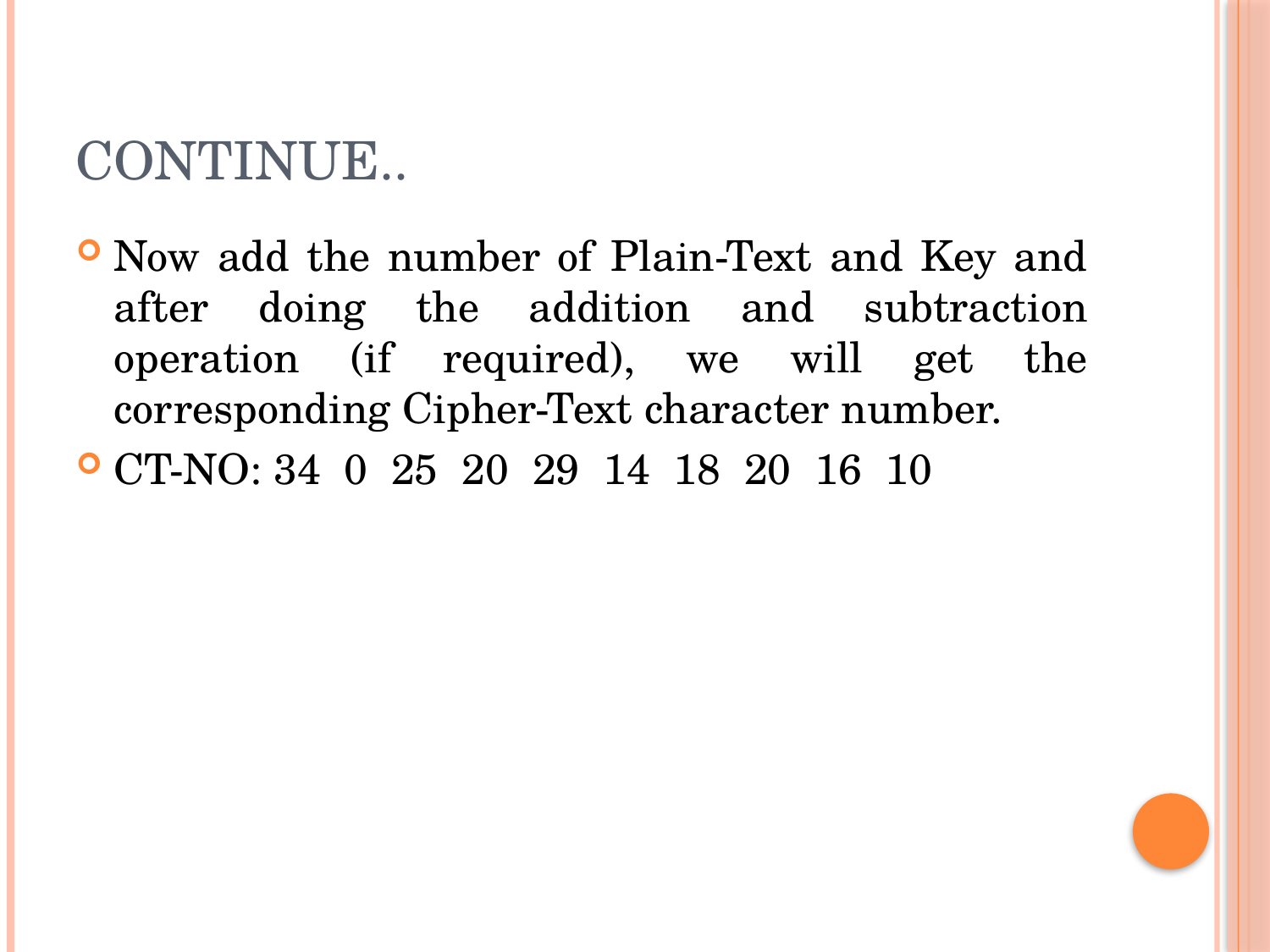

# Continue..
Now add the number of Plain-Text and Key and after doing the addition and subtraction operation (if required), we will get the corresponding Cipher-Text character number.
CT-NO: 34  0  25  20  29  14  18  20  16  10